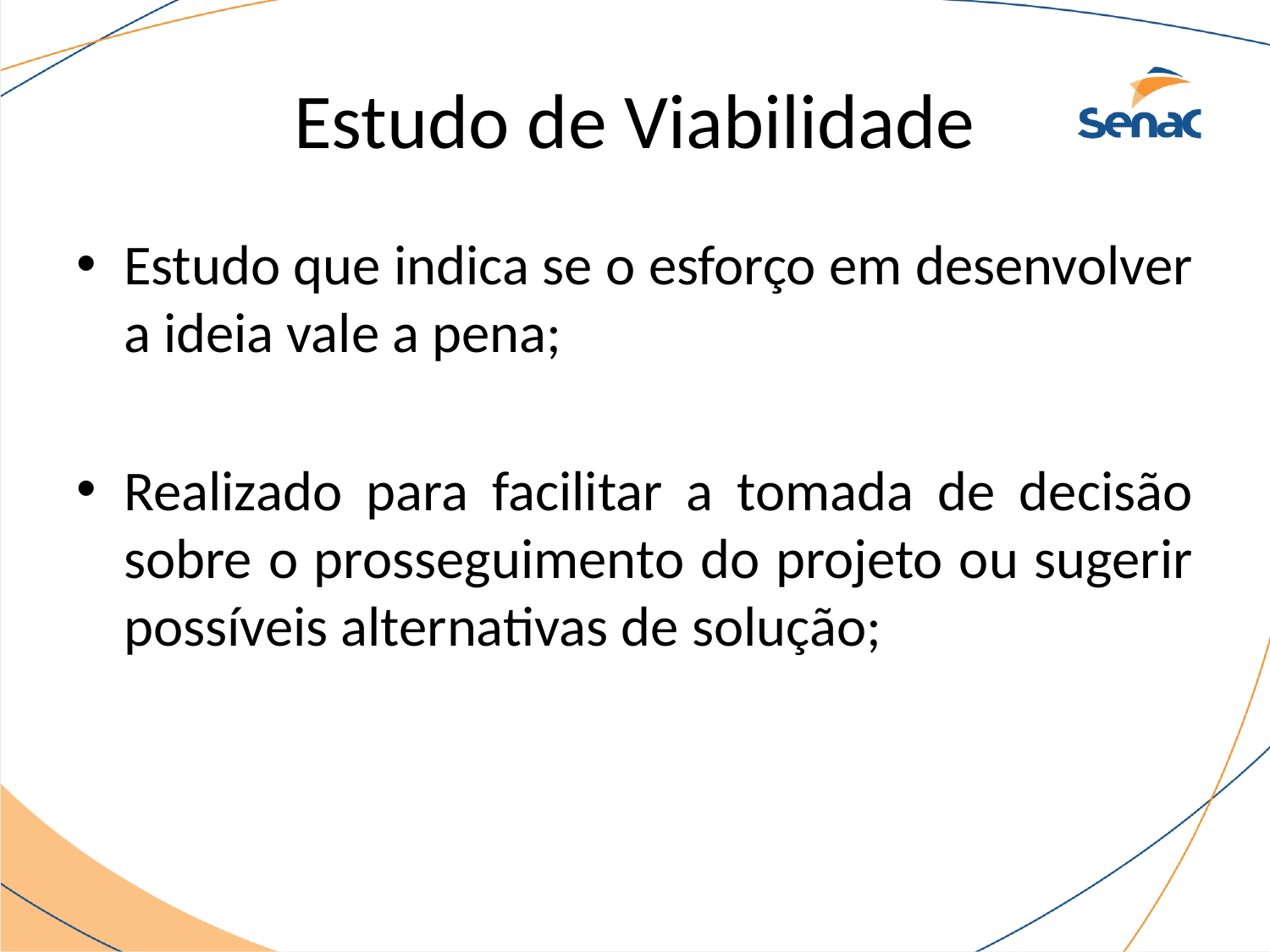

# Estudo de Viabilidade
Estudo que indica se o esforço em desenvolver a ideia vale a pena;

Realizado para facilitar a tomada de decisão sobre o prosseguimento do projeto ou sugerir possíveis alternativas de solução;